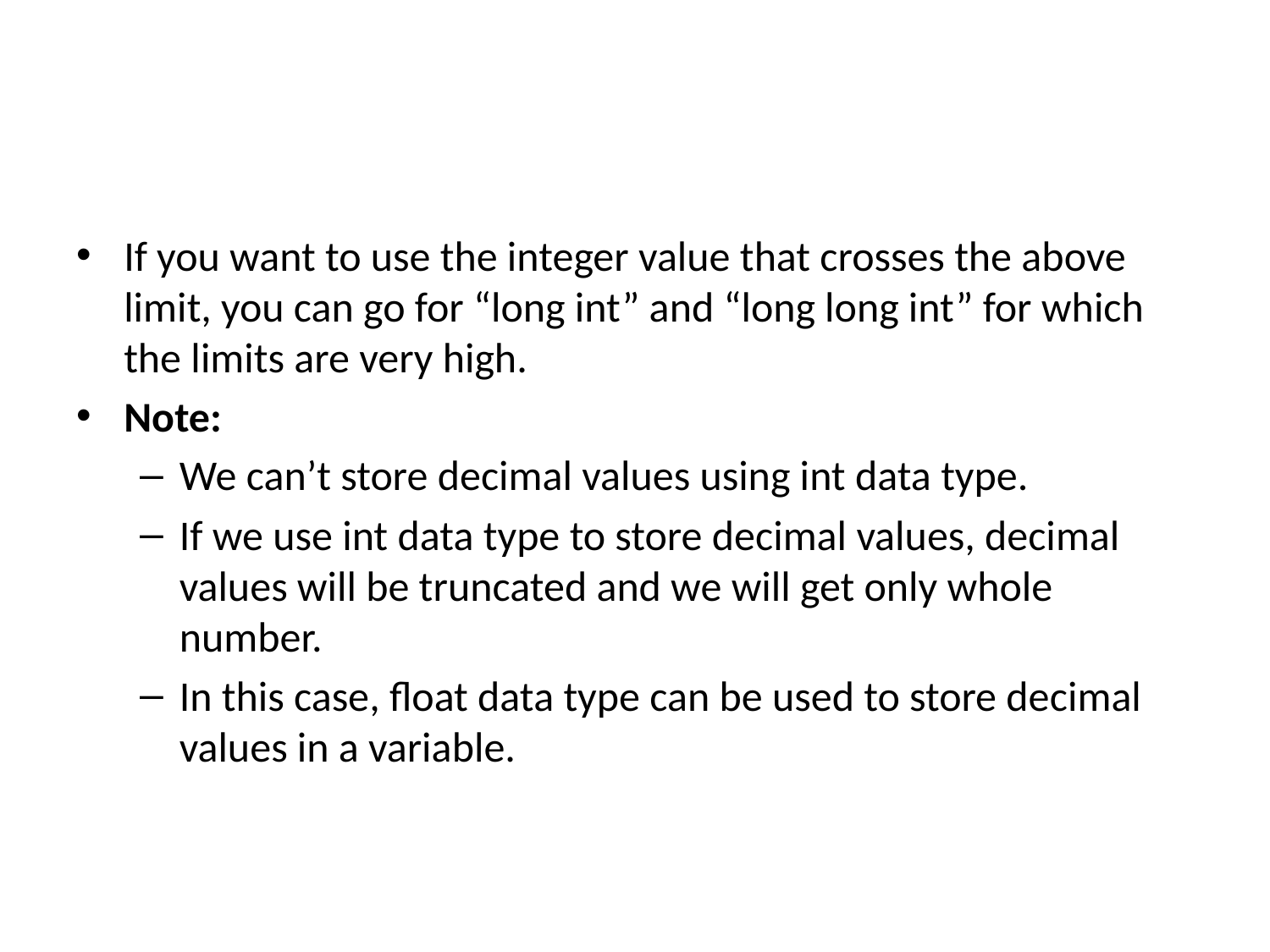

#
If you want to use the integer value that crosses the above limit, you can go for “long int” and “long long int” for which the limits are very high.
Note:
We can’t store decimal values using int data type.
If we use int data type to store decimal values, decimal values will be truncated and we will get only whole number.
In this case, float data type can be used to store decimal values in a variable.